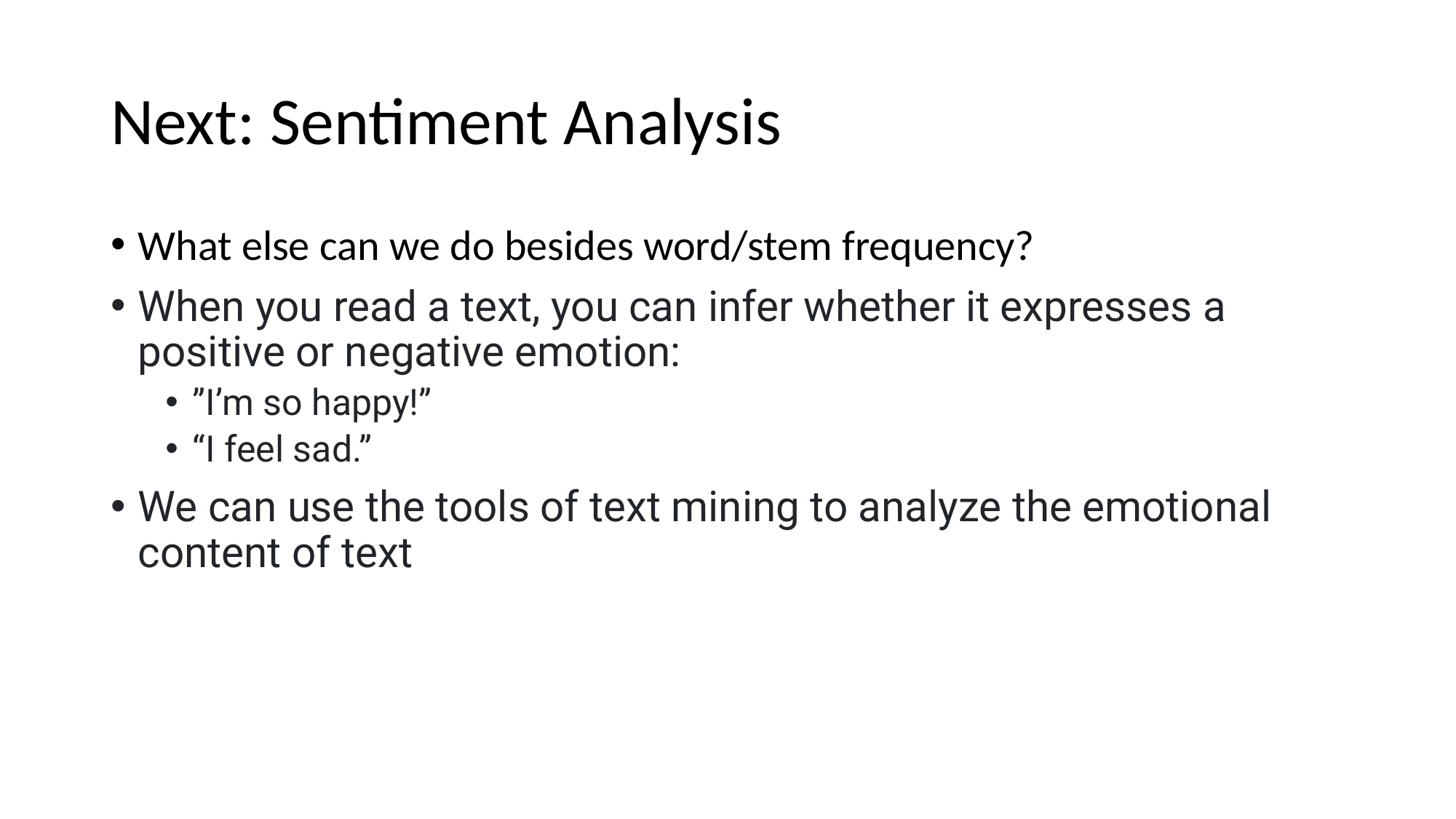

# Next: Sentiment Analysis
What else can we do besides word/stem frequency?
When you read a text, you can infer whether it expresses a positive or negative emotion:
”I’m so happy!”
“I feel sad.”
We can use the tools of text mining to analyze the emotional content of text